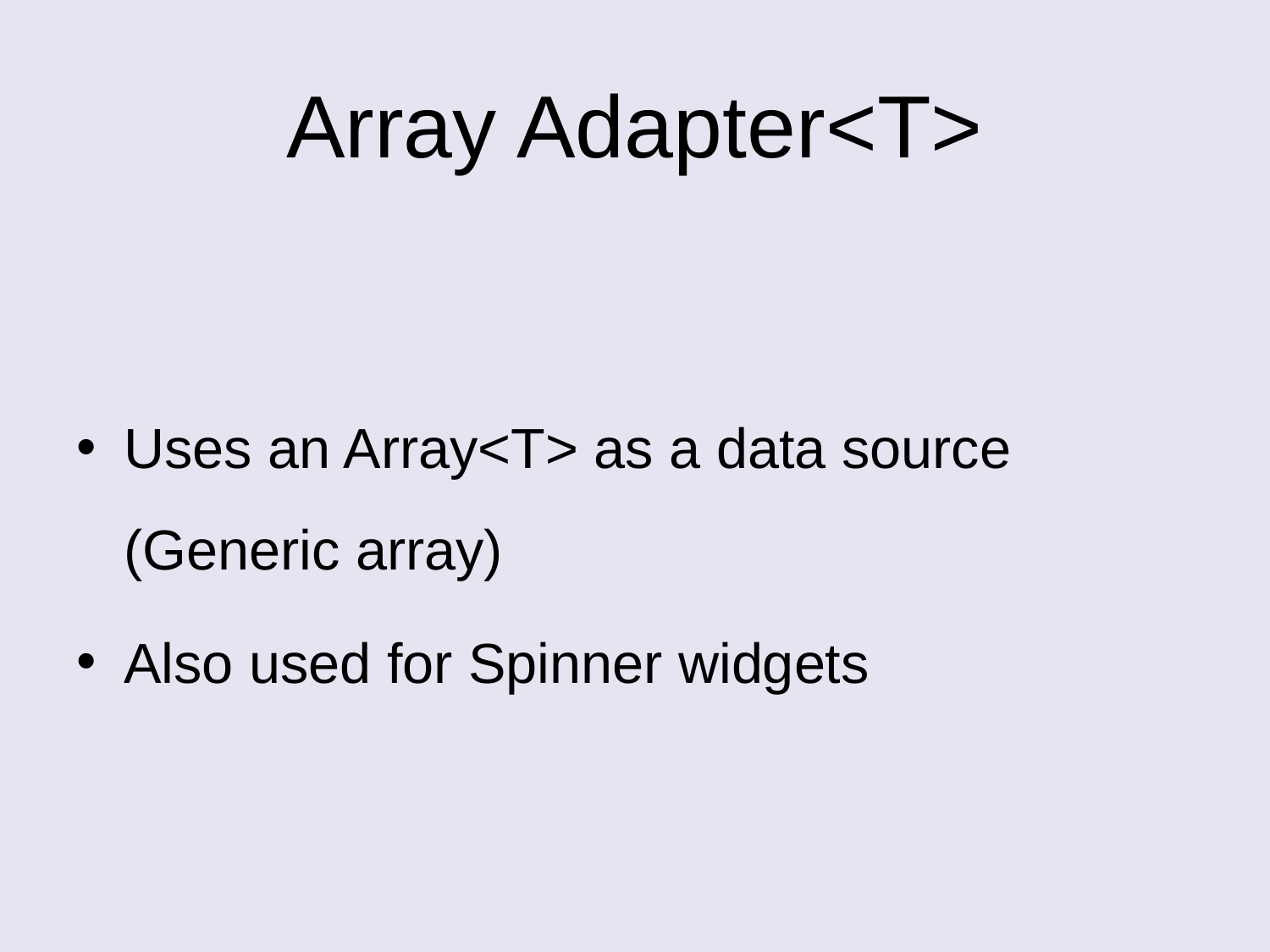

# Array Adapter<T>
Uses an Array<T> as a data source
(Generic array)
Also used for Spinner widgets